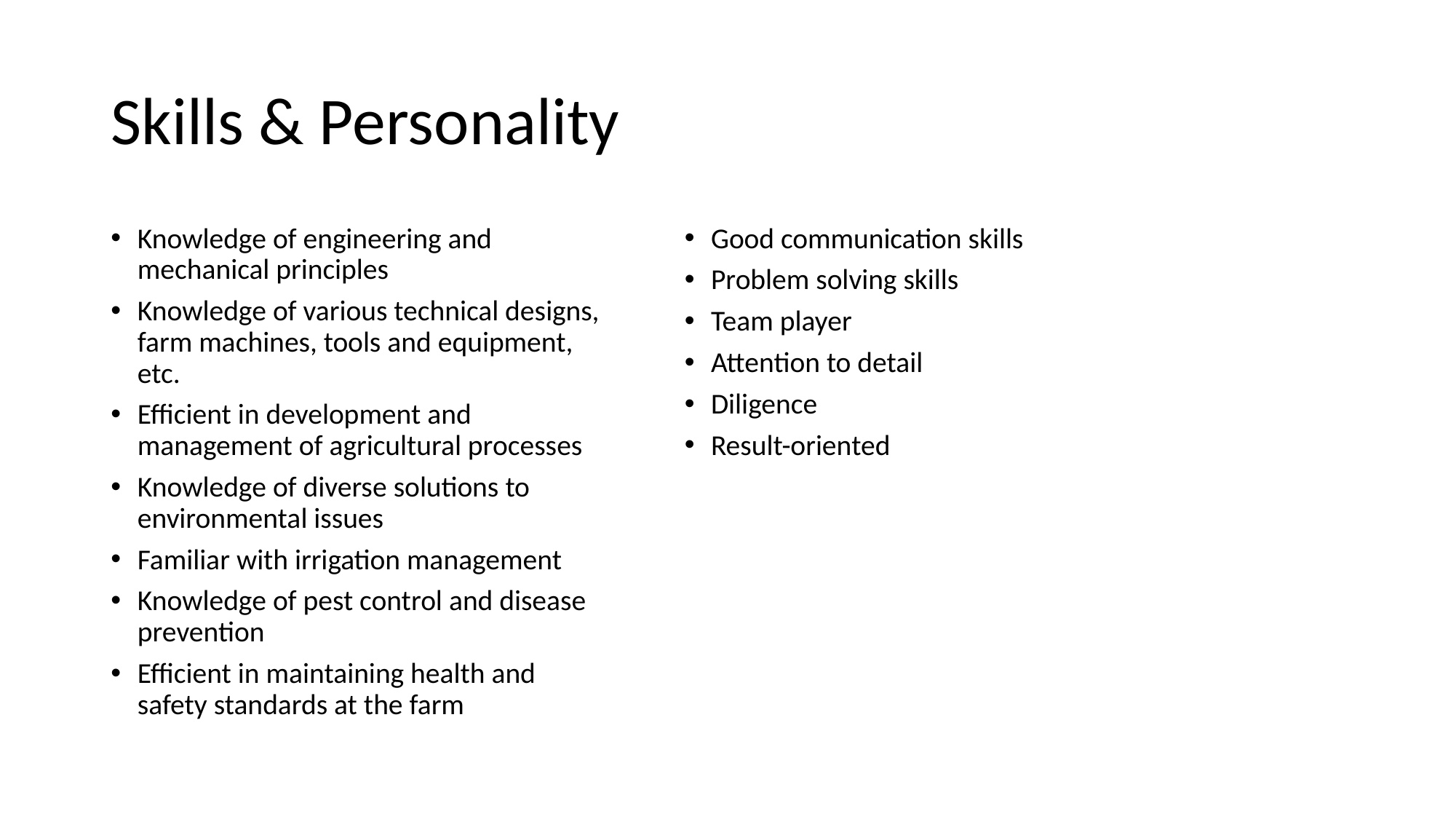

# Skills & Personality
Knowledge of engineering and mechanical principles
Knowledge of various technical designs, farm machines, tools and equipment, etc.
Efficient in development and management of agricultural processes
Knowledge of diverse solutions to environmental issues
Familiar with irrigation management
Knowledge of pest control and disease prevention
Efficient in maintaining health and safety standards at the farm
Good communication skills
Problem solving skills
Team player
Attention to detail
Diligence
Result-oriented